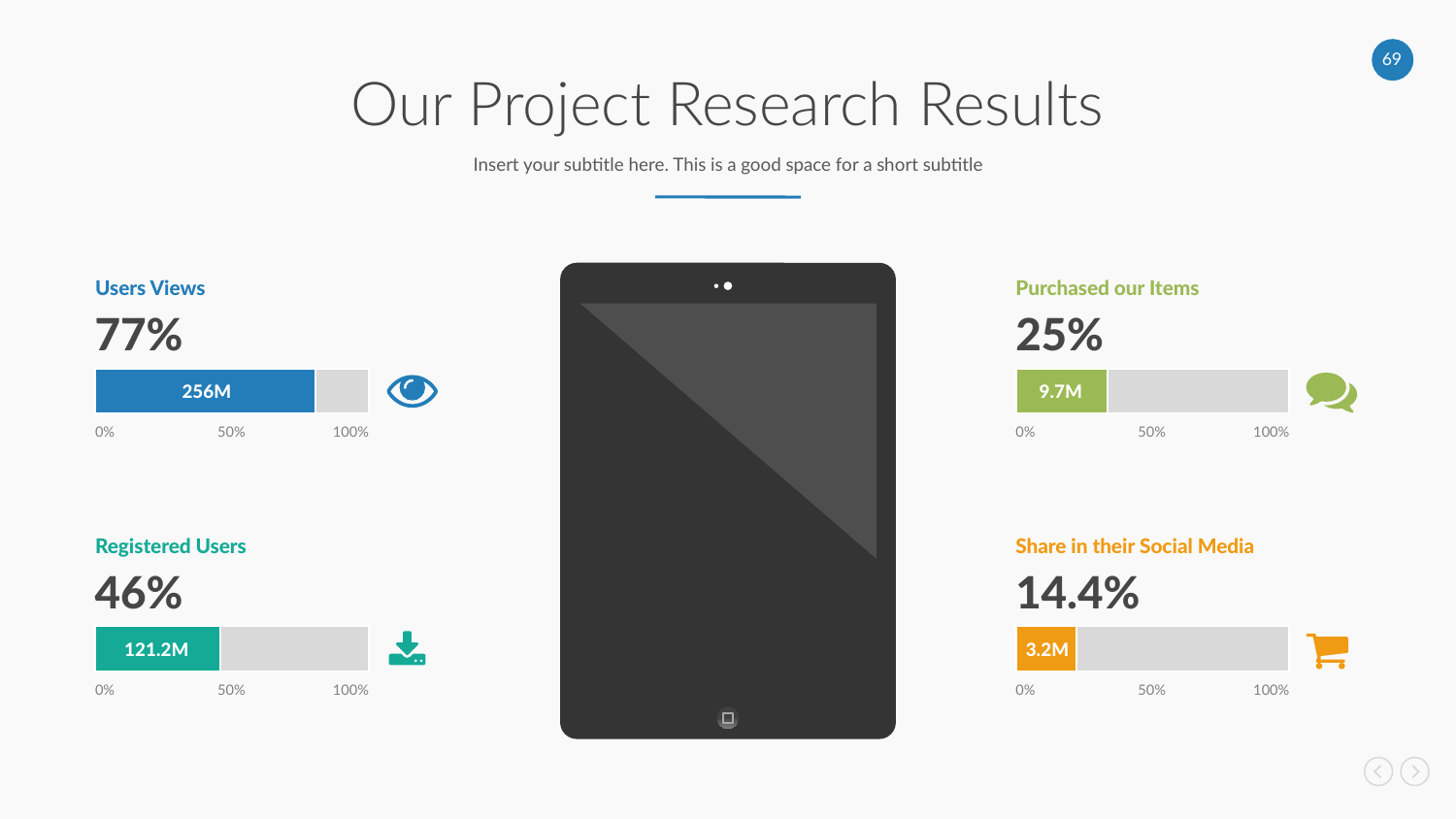

Our Project Research Results
Insert your subtitle here. This is a good space for a short subtitle

Users Views
77%

256M
0%
50%
100%

Purchased our Items
25%

9.7M
0%
50%
100%

Registered Users
46%

121.2M
0%
50%
100%

Share in their Social Media
14.4%

3.2M
0%
50%
100%